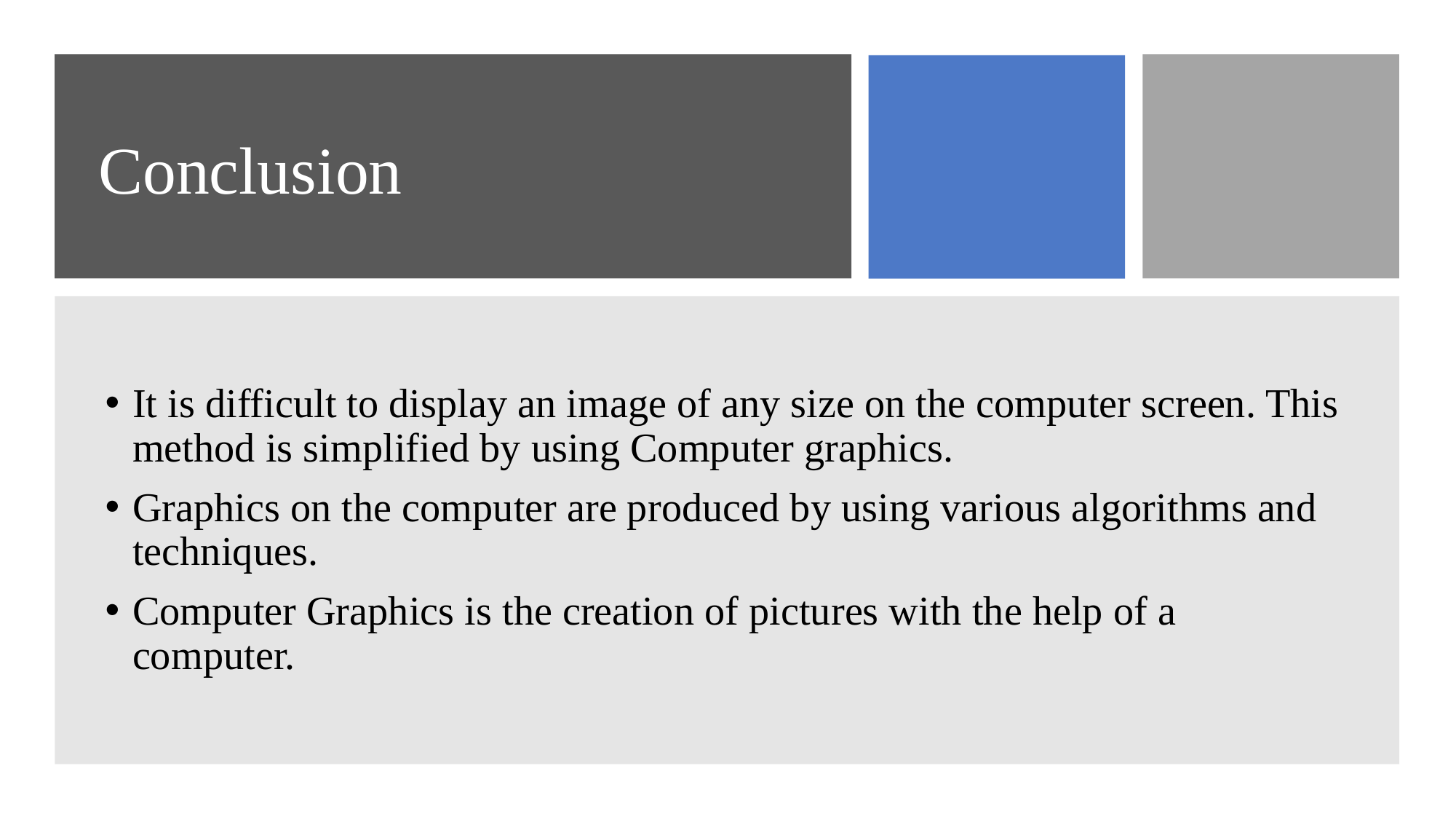

# Conclusion

It is difficult to display an image of any size on the computer screen. This method is simplified by using Computer graphics.
Graphics on the computer are produced by using various algorithms and techniques.
Computer Graphics is the creation of pictures with the help of a computer.